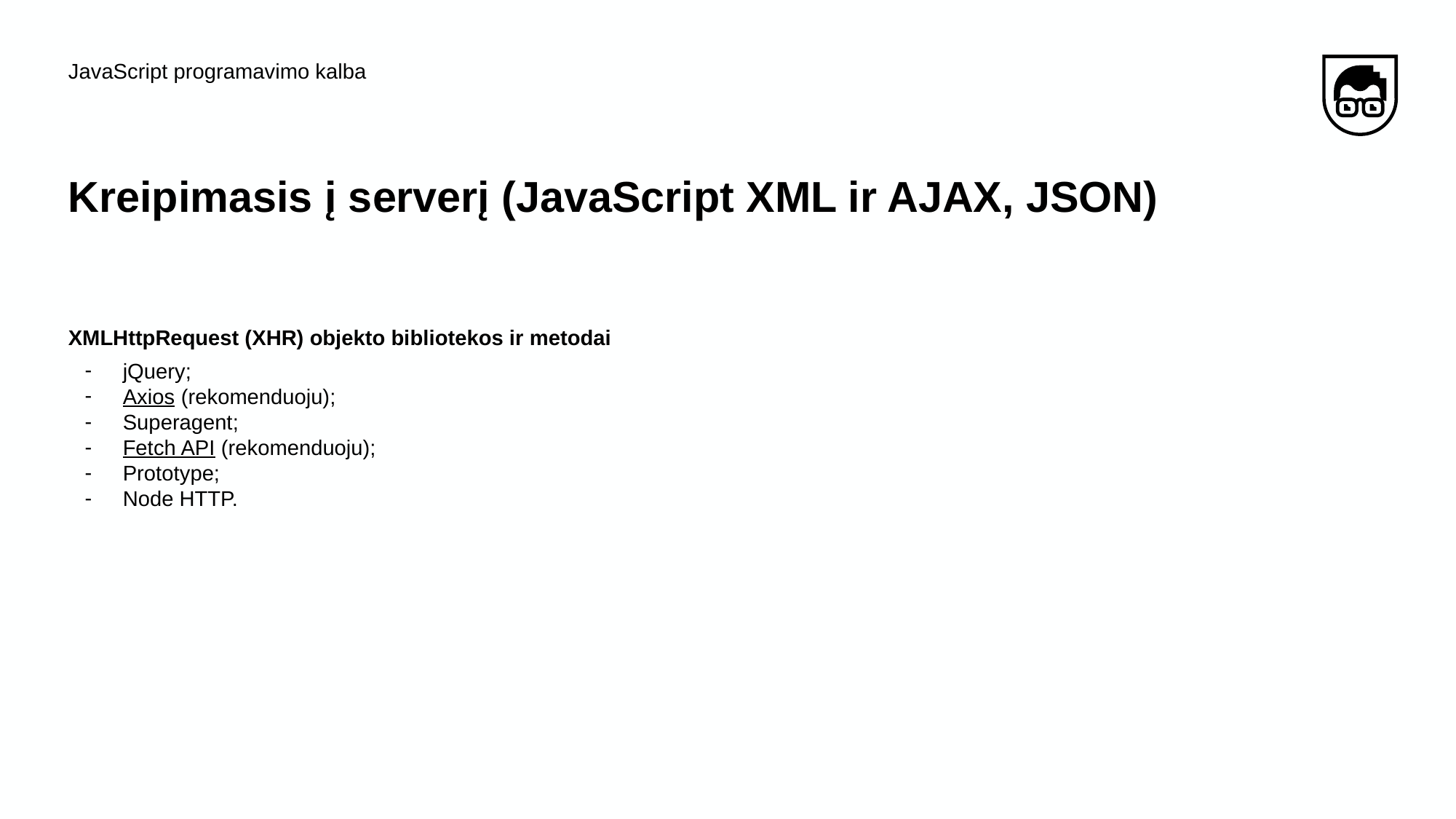

JavaScript programavimo kalba
# Kreipimasis į serverį (JavaScript XML ir AJAX, JSON)
XMLHttpRequest (XHR) objekto bibliotekos ir metodai
jQuery;
Axios (rekomenduoju);
Superagent;
Fetch API (rekomenduoju);
Prototype;
Node HTTP.